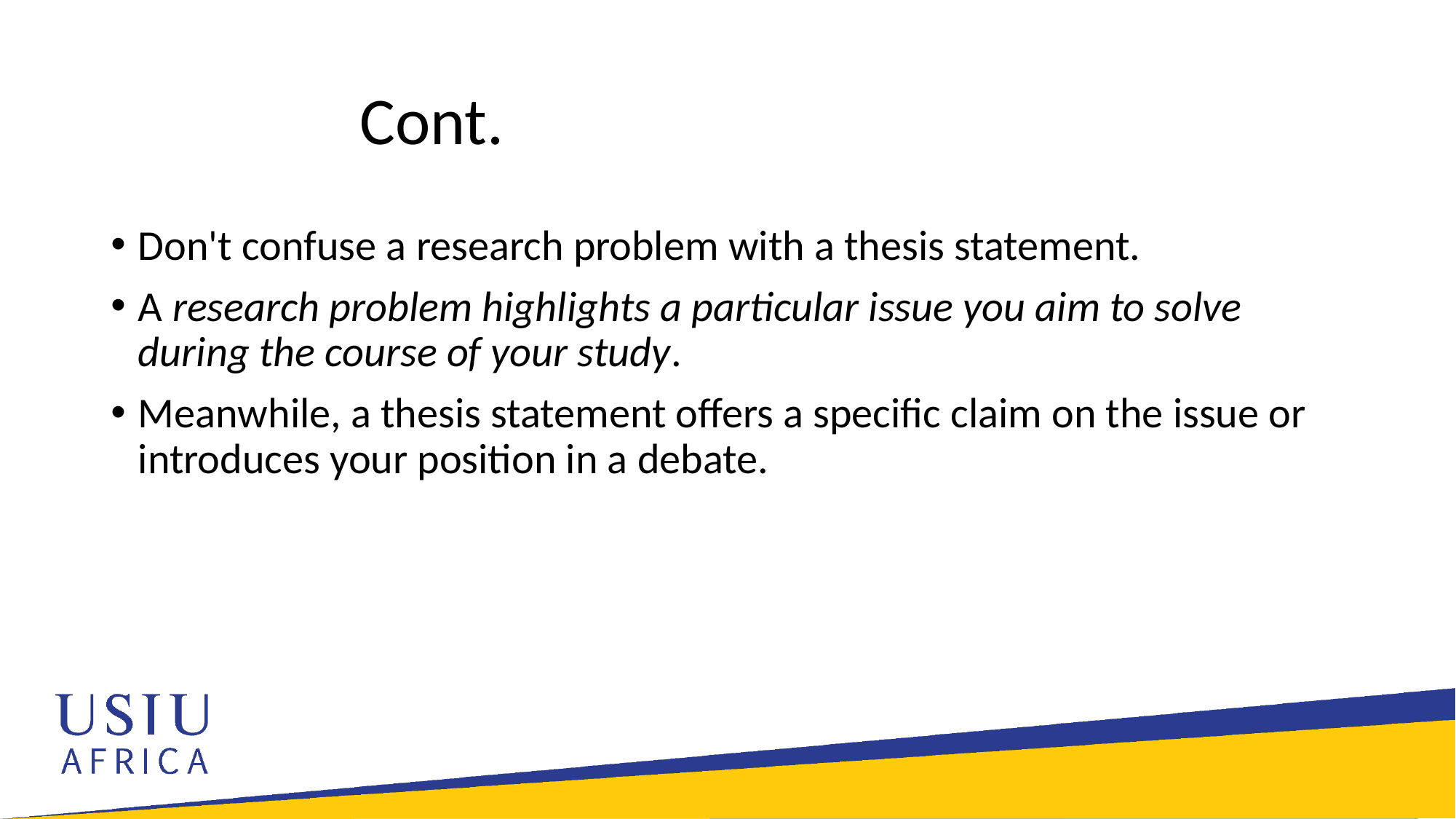

# Cont.
Don't confuse a research problem with a thesis statement.
A research problem highlights a particular issue you aim to solve during the course of your study.
Meanwhile, a thesis statement offers a specific claim on the issue or introduces your position in a debate.